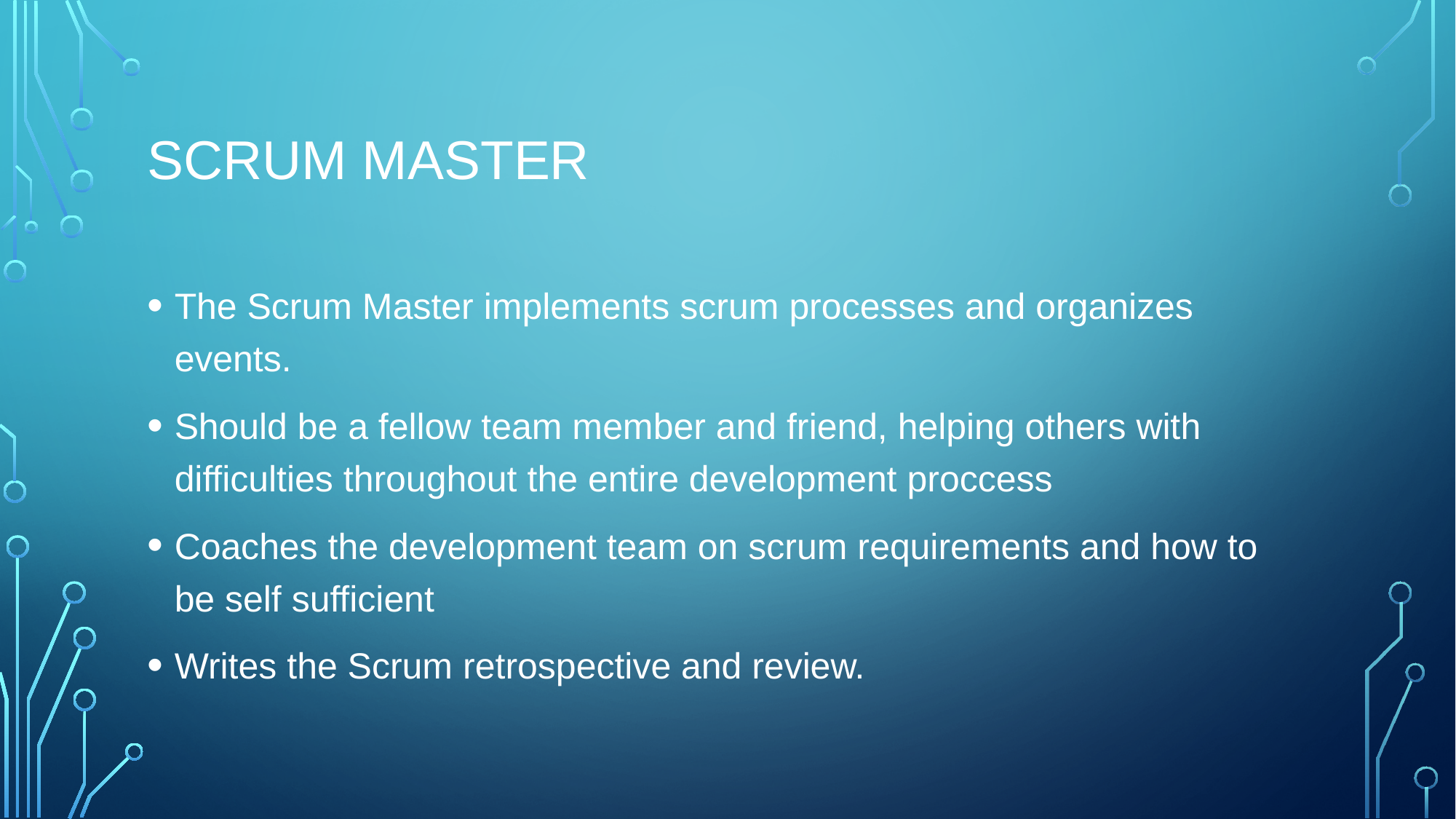

# SCRUM MASTER
The Scrum Master implements scrum processes and organizes events.
Should be a fellow team member and friend, helping others with difficulties throughout the entire development proccess
Coaches the development team on scrum requirements and how to be self sufficient
Writes the Scrum retrospective and review.